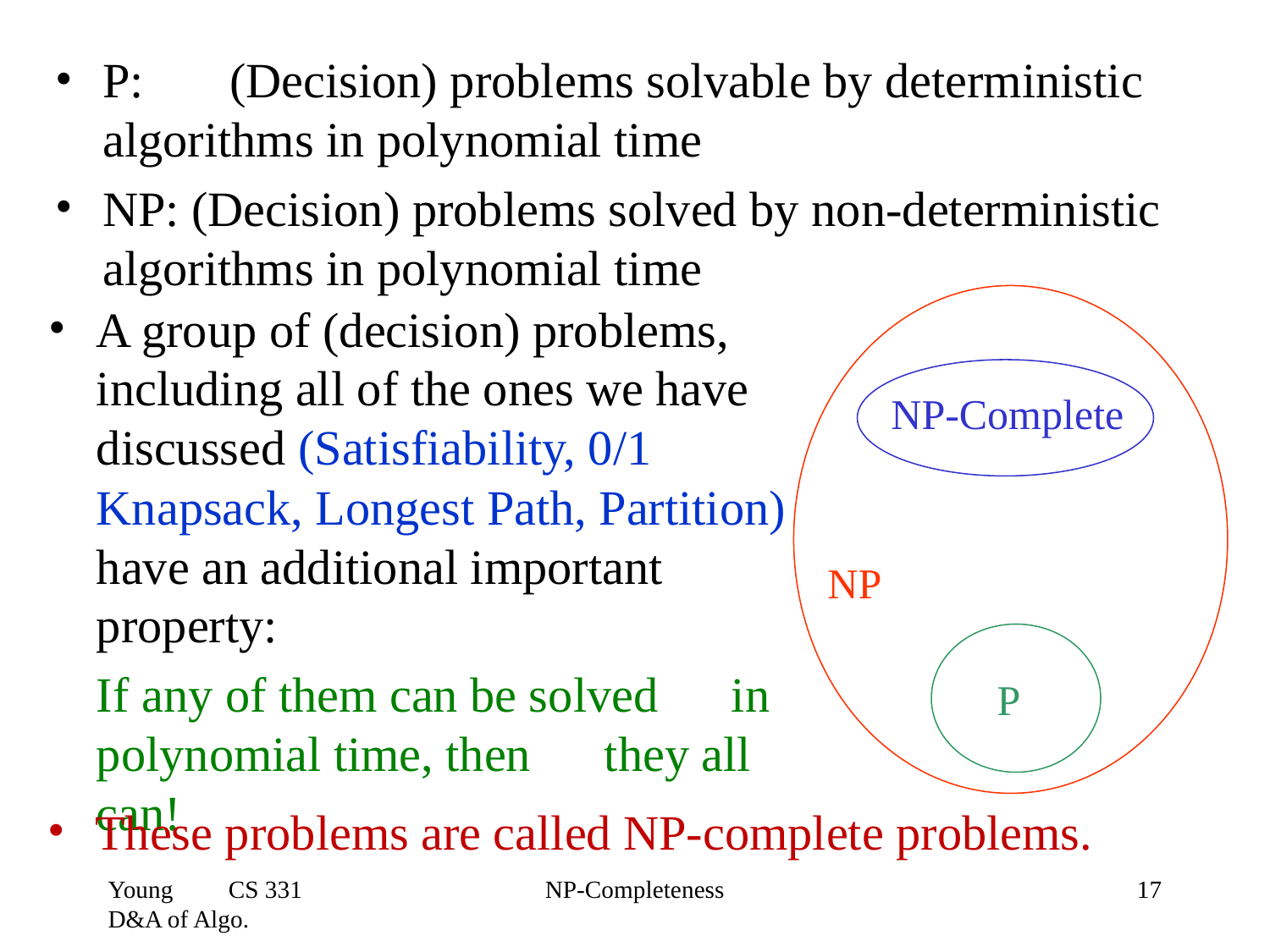

P:	(Decision) problems solvable by deterministic algorithms in polynomial time
NP: (Decision) problems solved by non-deterministic algorithms in polynomial time

A group of (decision) problems, including all of the ones we have discussed (Satisfiability, 0/1 Knapsack, Longest Path, Partition) have an additional important property:
	If any of them can be solved 	in polynomial time, then 	they all can!

NP-Complete
NP

P
These problems are called NP-complete problems.
Young         CS 331 D&A of Algo.
NP-Completeness
17